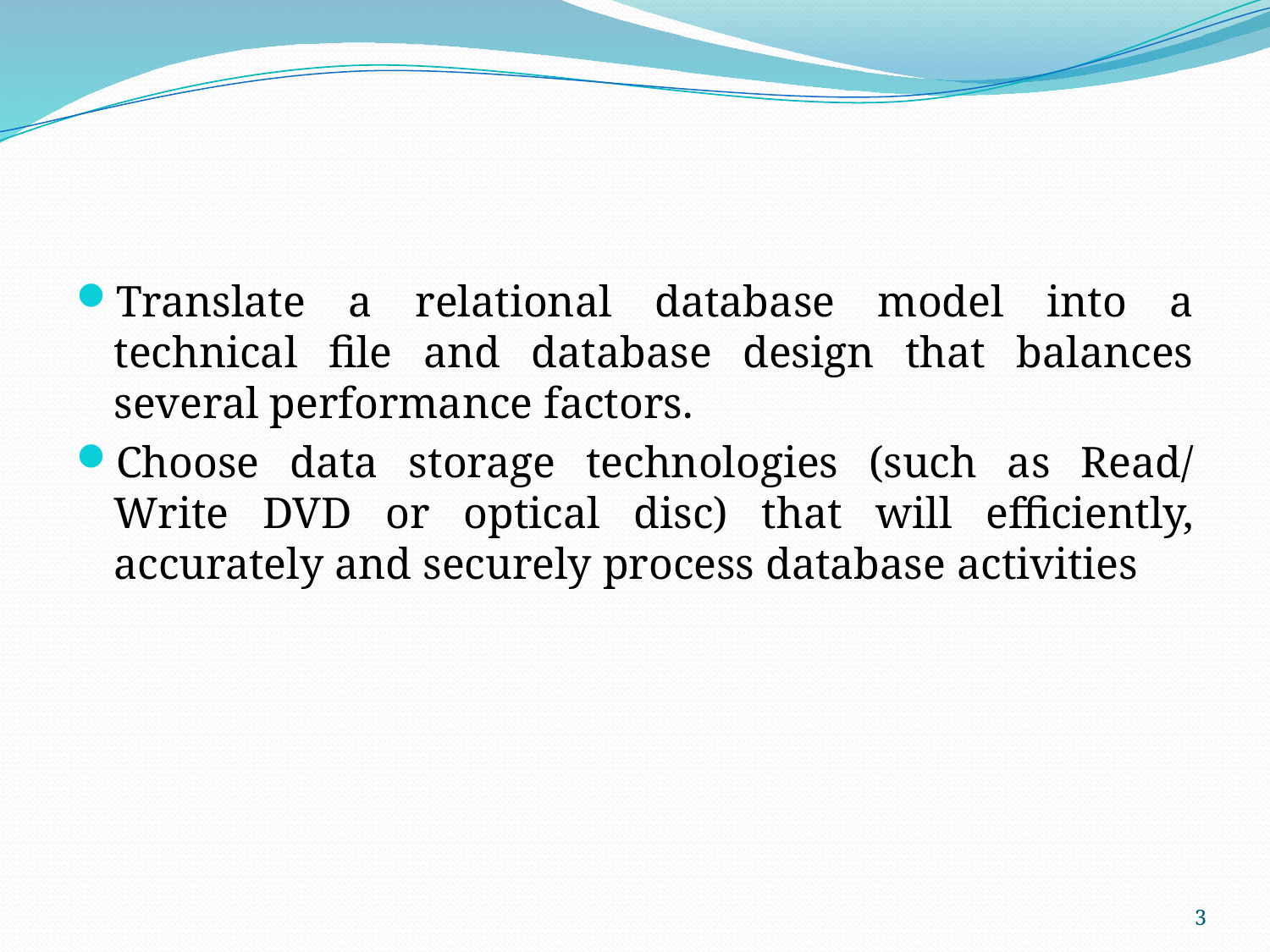

Translate a relational database model into a technical file and database design that balances several performance factors.
Choose data storage technologies (such as Read/ Write DVD or optical disc) that will efficiently, accurately and securely process database activities
3